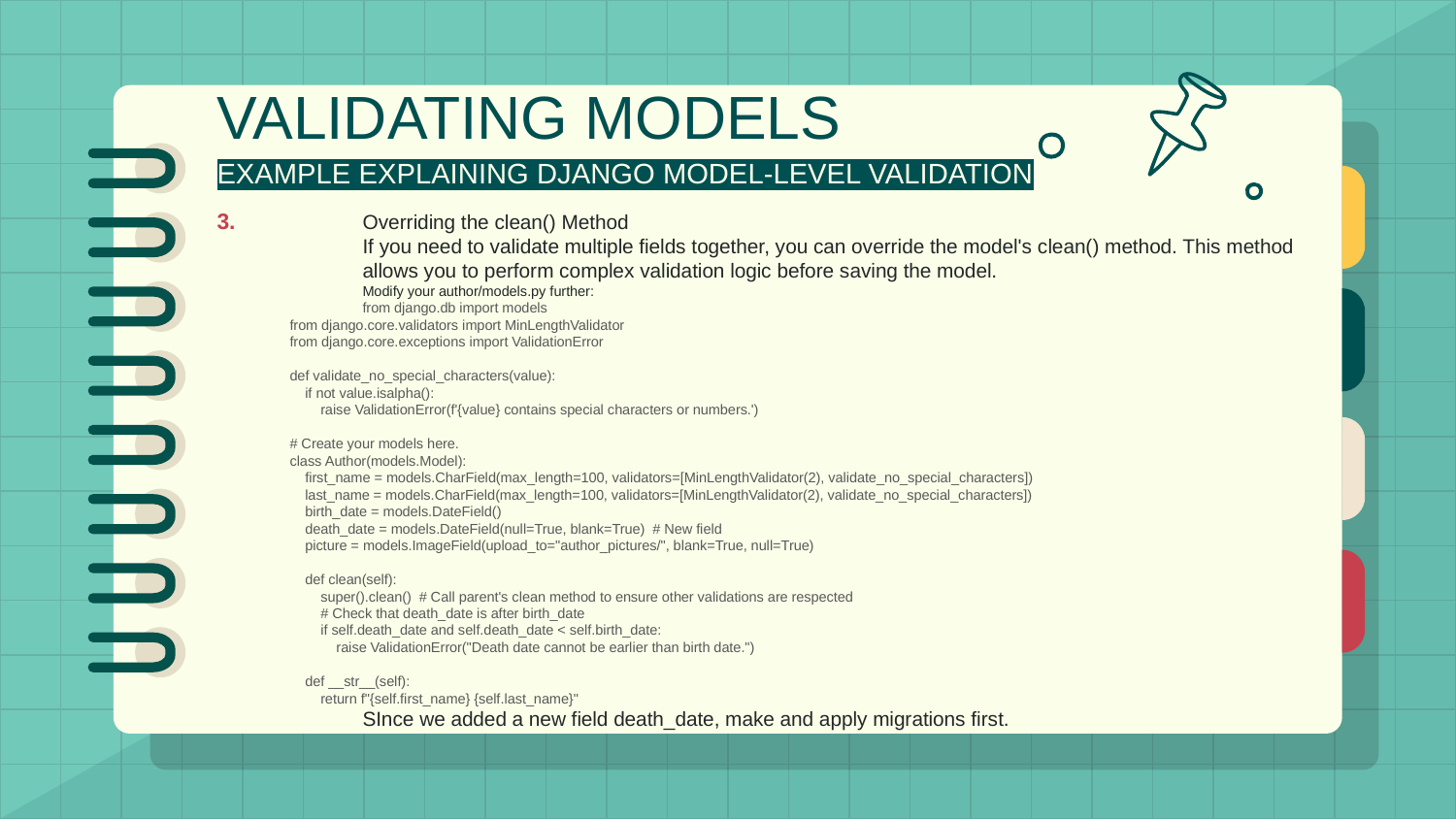

# VALIDATING MODELS

EXAMPLE EXPLAINING DJANGO MODEL-LEVEL VALIDATION

3. 	Overriding the clean() Method
	If you need to validate multiple fields together, you can override the model's clean() method. This method
	allows you to perform complex validation logic before saving the model.
	Modify your author/models.py further:
	from django.db import models
from django.core.validators import MinLengthValidator
from django.core.exceptions import ValidationError

def validate_no_special_characters(value):
    if not value.isalpha():
        raise ValidationError(f'{value} contains special characters or numbers.')

# Create your models here.
class Author(models.Model):
    first_name = models.CharField(max_length=100, validators=[MinLengthValidator(2), validate_no_special_characters])
    last_name = models.CharField(max_length=100, validators=[MinLengthValidator(2), validate_no_special_characters])
    birth_date = models.DateField()
    death_date = models.DateField(null=True, blank=True)  # New field
    picture = models.ImageField(upload_to="author_pictures/", blank=True, null=True)

    def clean(self):
        super().clean()  # Call parent's clean method to ensure other validations are respected
        # Check that death_date is after birth_date
        if self.death_date and self.death_date < self.birth_date:
            raise ValidationError("Death date cannot be earlier than birth date.")

    def __str__(self):
        return f"{self.first_name} {self.last_name}"
	SInce we added a new field death_date, make and apply migrations first.